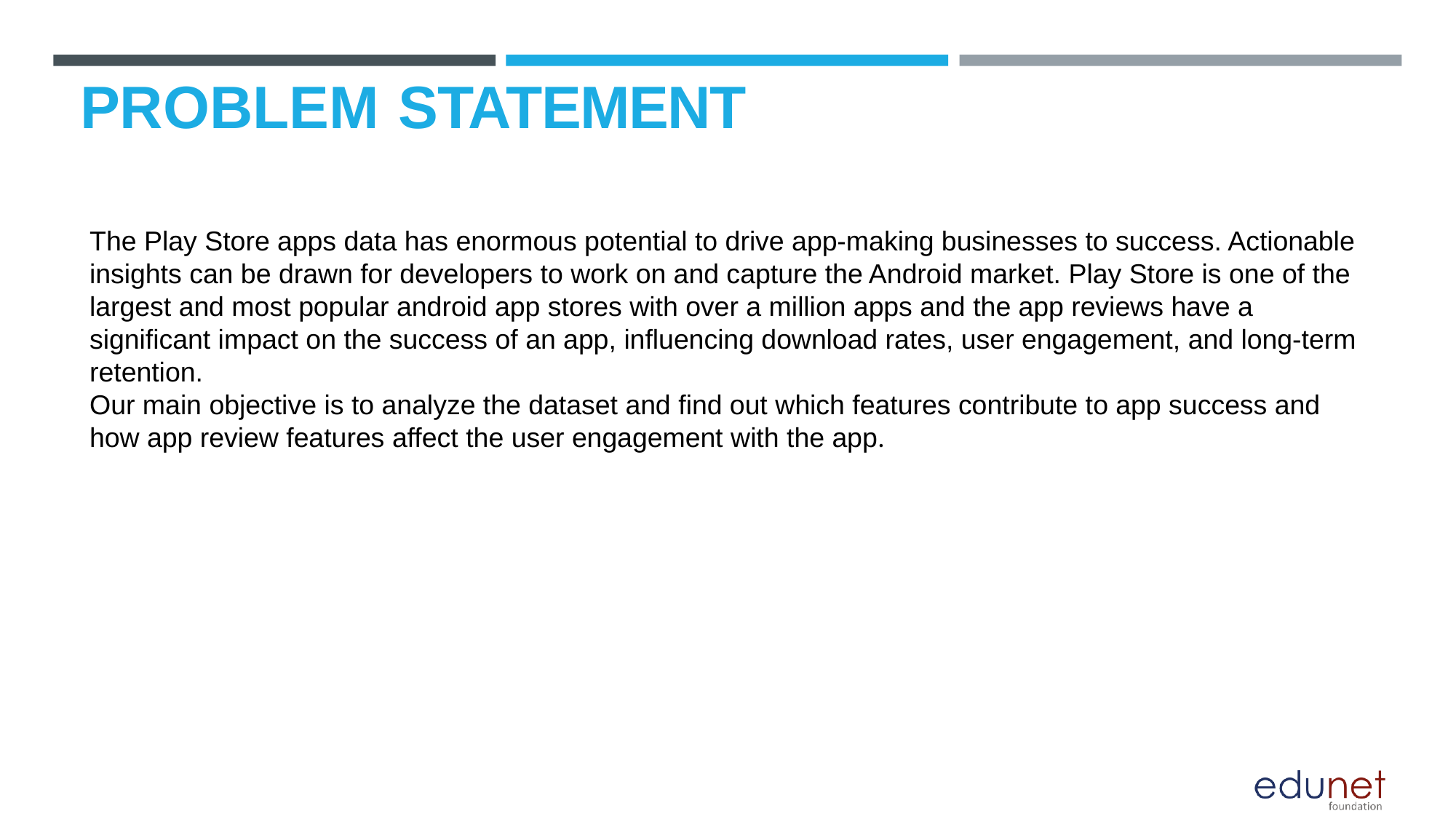

# PROBLEM STATEMENT
The Play Store apps data has enormous potential to drive app-making businesses to success. Actionable insights can be drawn for developers to work on and capture the Android market. Play Store is one of the largest and most popular android app stores with over a million apps and the app reviews have a significant impact on the success of an app, influencing download rates, user engagement, and long-term retention.
Our main objective is to analyze the dataset and find out which features contribute to app success and how app review features affect the user engagement with the app.